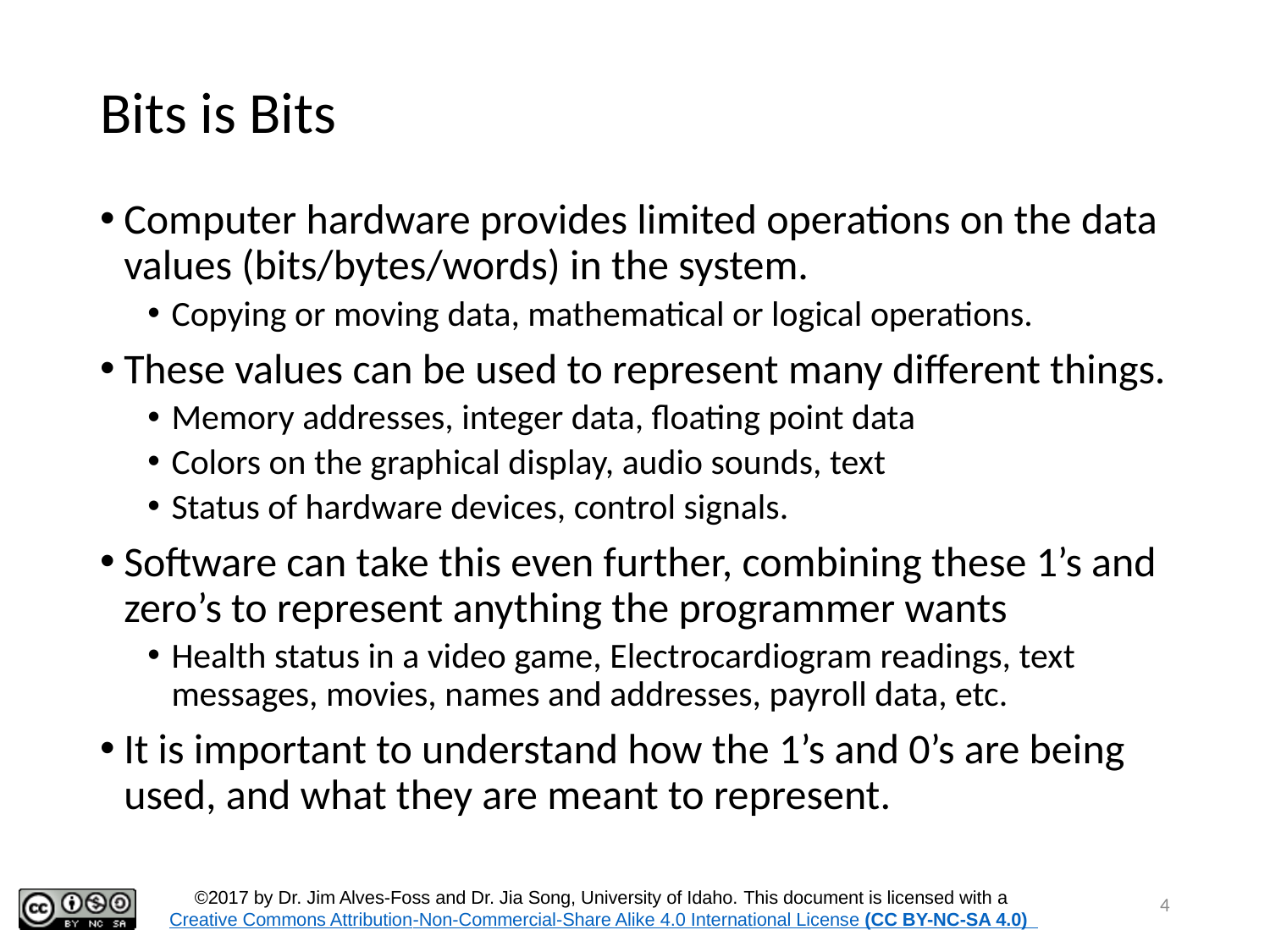

# Bits is Bits
Computer hardware provides limited operations on the data values (bits/bytes/words) in the system.
Copying or moving data, mathematical or logical operations.
These values can be used to represent many different things.
Memory addresses, integer data, floating point data
Colors on the graphical display, audio sounds, text
Status of hardware devices, control signals.
Software can take this even further, combining these 1’s and zero’s to represent anything the programmer wants
Health status in a video game, Electrocardiogram readings, text messages, movies, names and addresses, payroll data, etc.
It is important to understand how the 1’s and 0’s are being used, and what they are meant to represent.

4